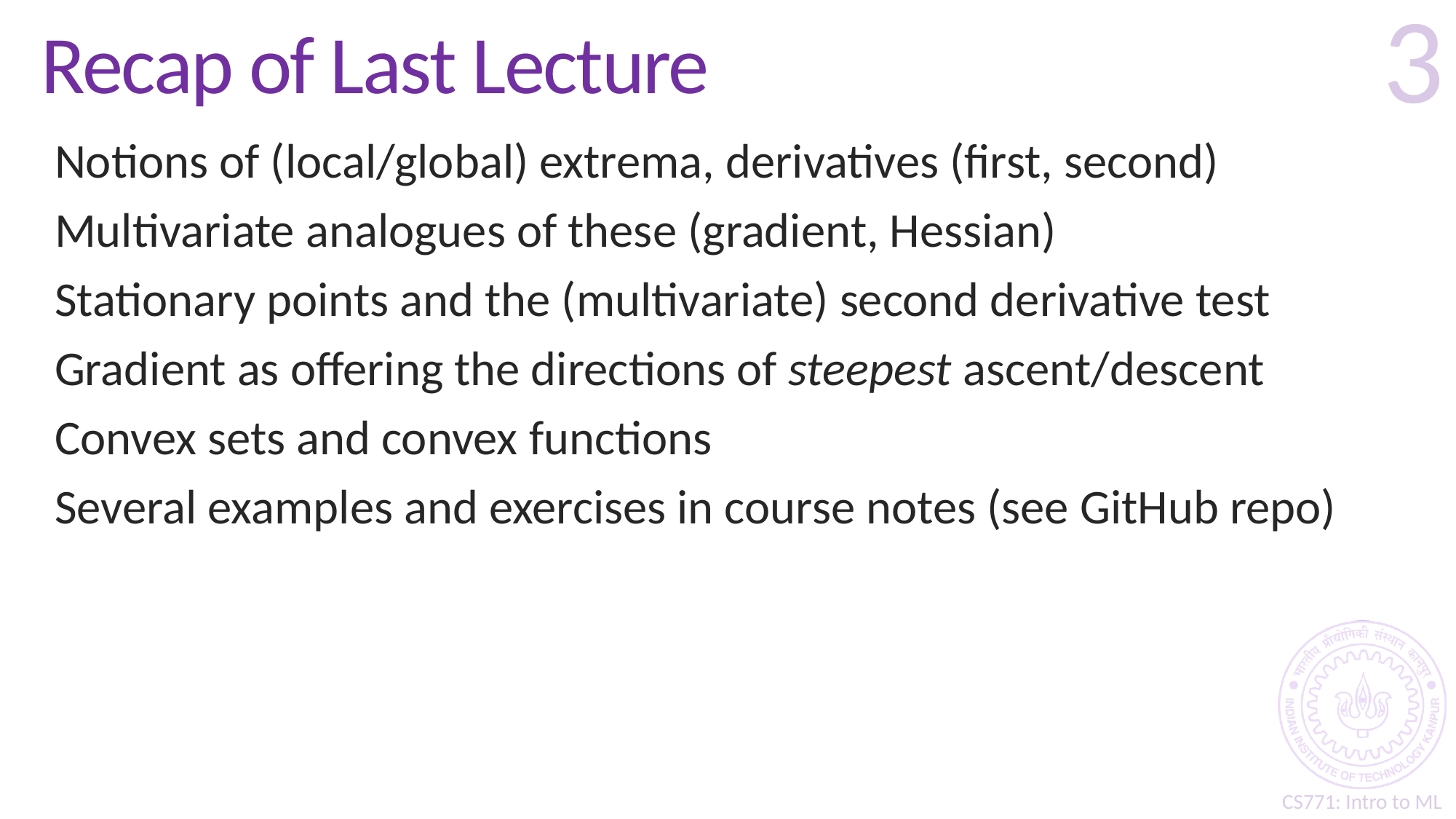

# Recap of Last Lecture
3
Notions of (local/global) extrema, derivatives (first, second)
Multivariate analogues of these (gradient, Hessian)
Stationary points and the (multivariate) second derivative test
Gradient as offering the directions of steepest ascent/descent
Convex sets and convex functions
Several examples and exercises in course notes (see GitHub repo)